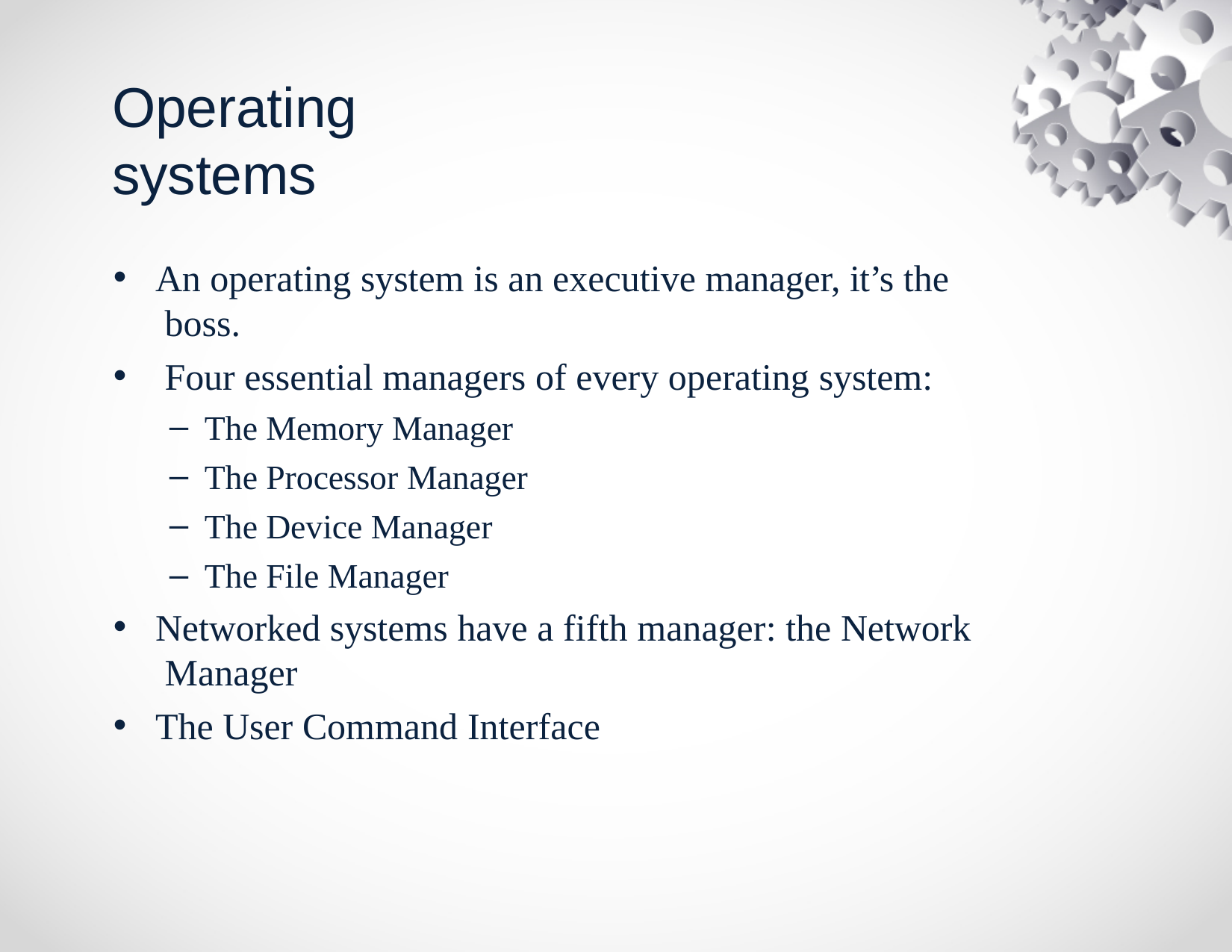

# Operating systems
An operating system is an executive manager, it’s the  boss.
Four essential managers of every operating system:
The Memory Manager
The Processor Manager
The Device Manager
The File Manager
Networked systems have a fifth manager: the Network  Manager
The User Command Interface